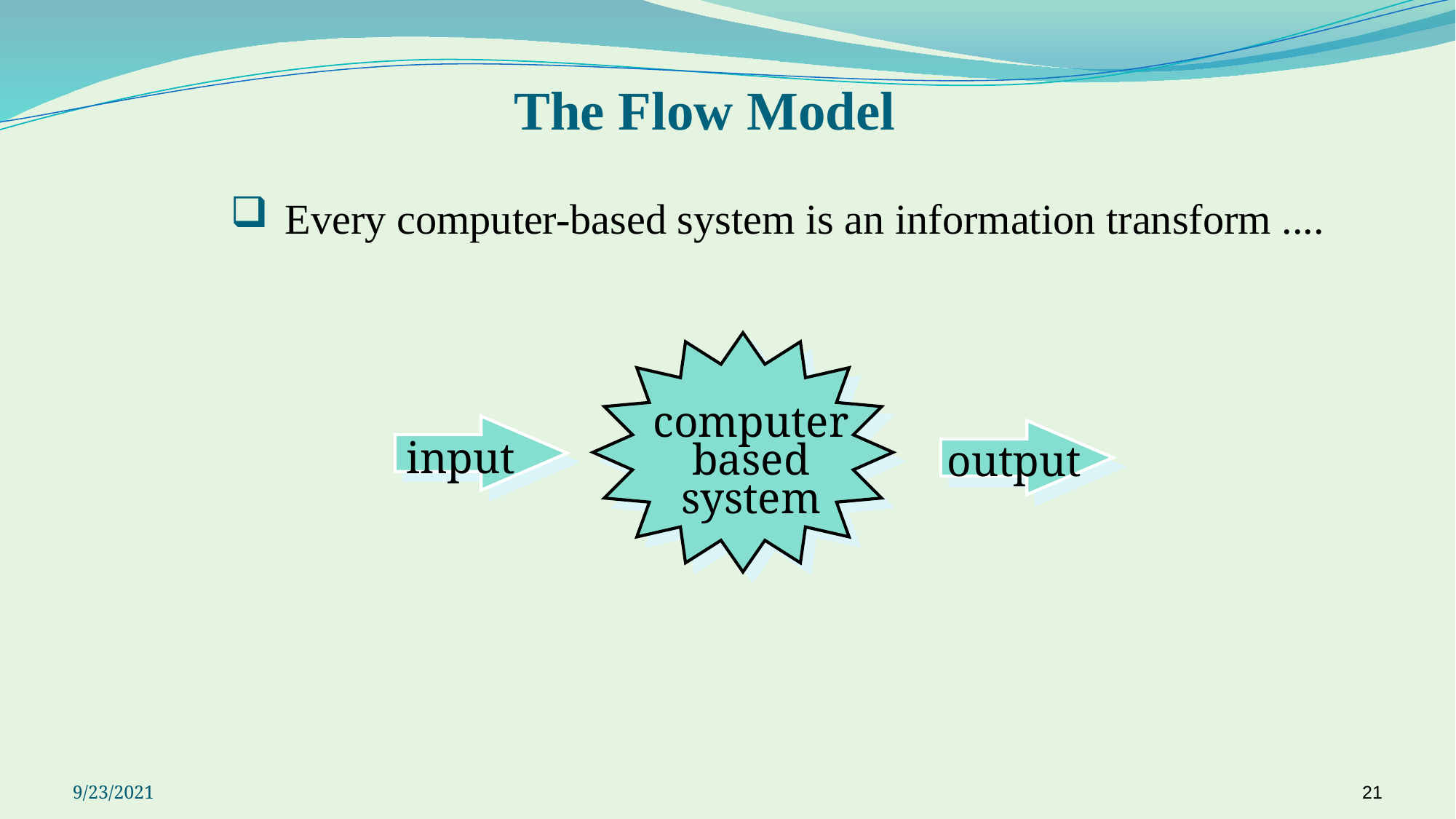

# The Flow Model
Every computer-based system is an information transform ....

computer
based
system

input
output
9/23/2021
21